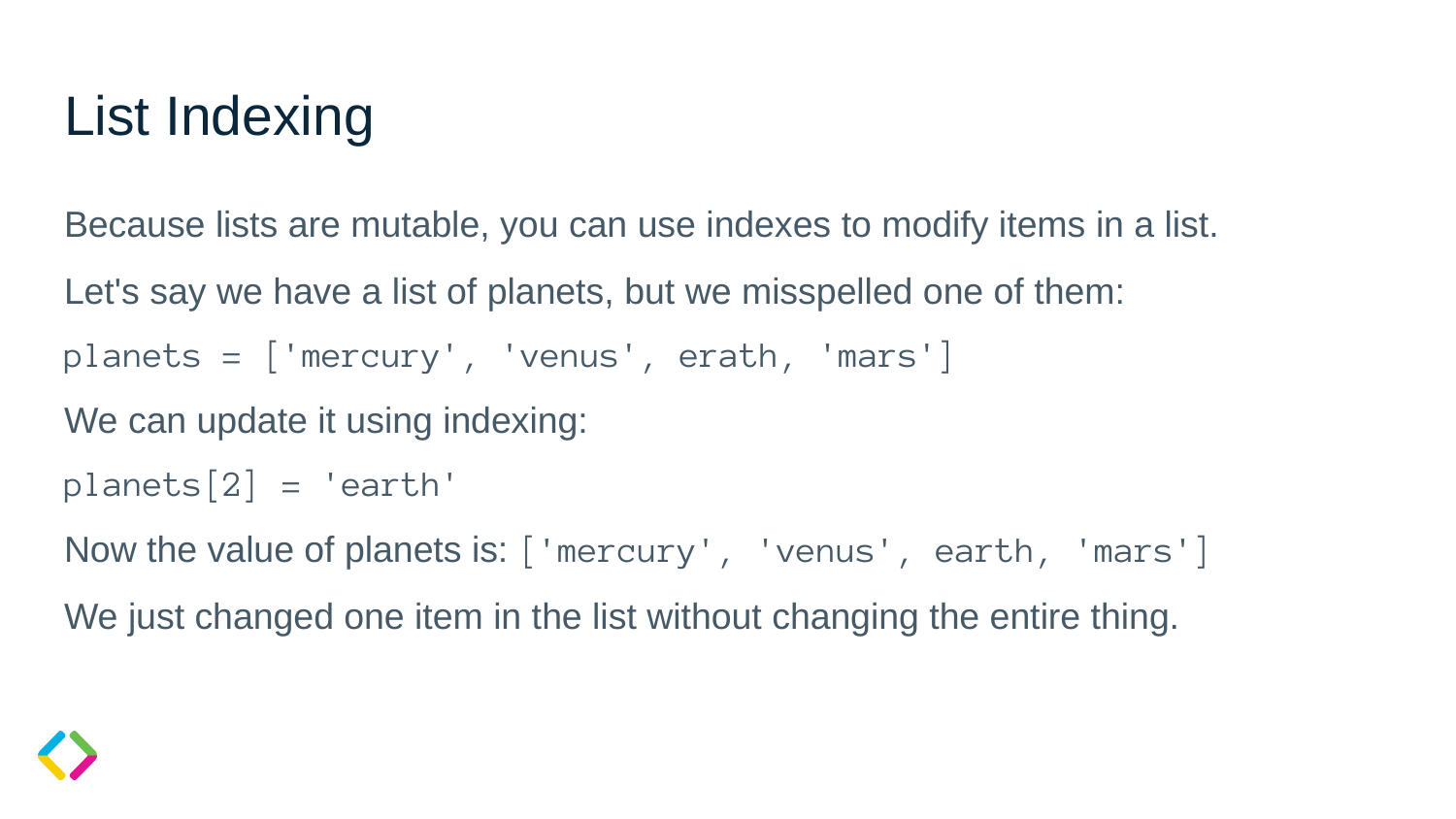

# List Indexing
Because lists are mutable, you can use indexes to modify items in a list.
Let's say we have a list of planets, but we misspelled one of them:
planets = ['mercury', 'venus', erath, 'mars']
We can update it using indexing:
planets[2] = 'earth'
Now the value of planets is: ['mercury', 'venus', earth, 'mars']
We just changed one item in the list without changing the entire thing.